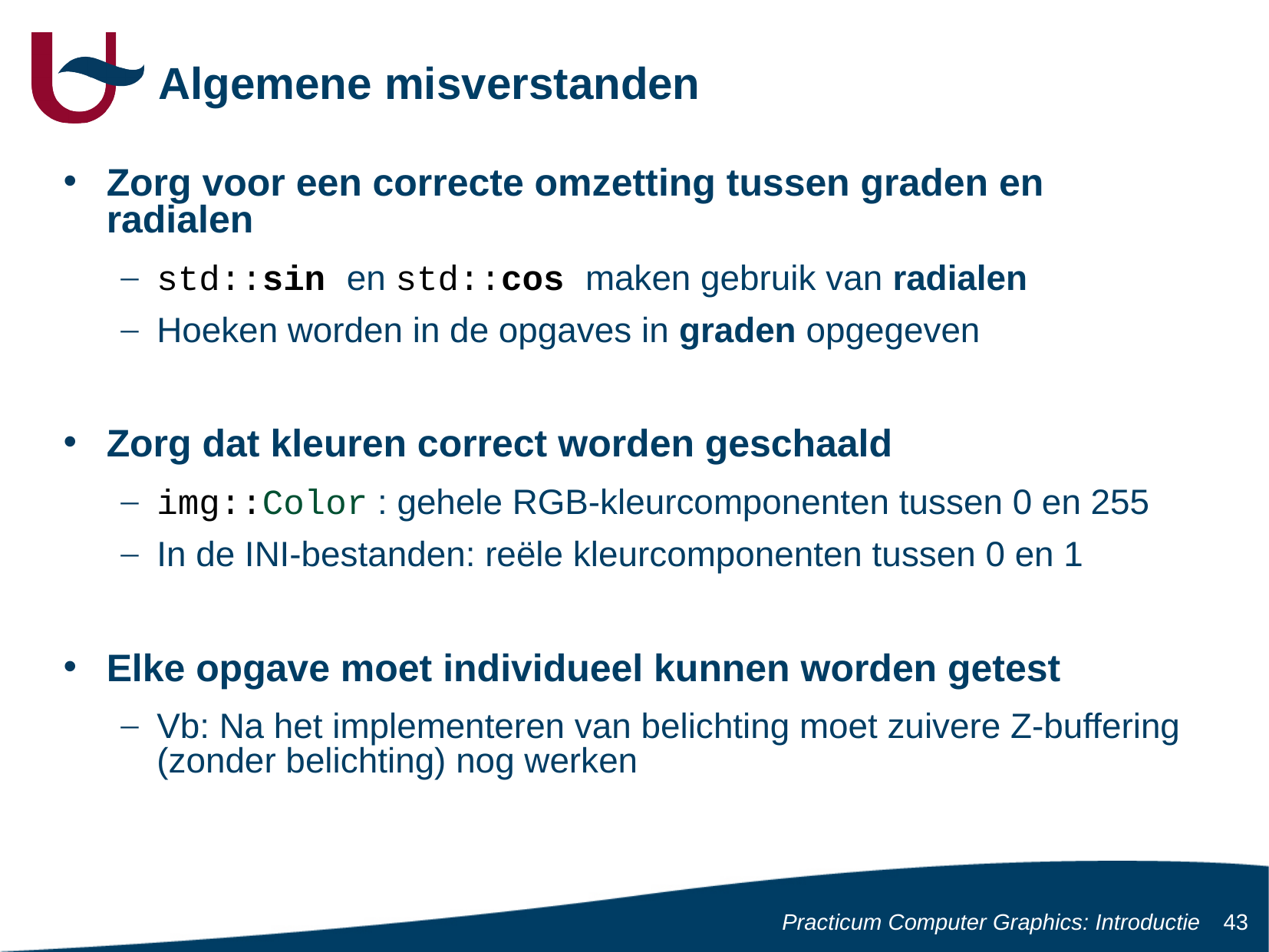

# Algemene misverstanden
Zorg voor een correcte omzetting tussen graden en radialen
std::sin en std::cos maken gebruik van radialen
Hoeken worden in de opgaves in graden opgegeven

Zorg dat kleuren correct worden geschaald
img::Color : gehele RGB-kleurcomponenten tussen 0 en 255
In de INI-bestanden: reële kleurcomponenten tussen 0 en 1

Elke opgave moet individueel kunnen worden getest
Vb: Na het implementeren van belichting moet zuivere Z-buffering (zonder belichting) nog werken
Practicum Computer Graphics: Introductie
43